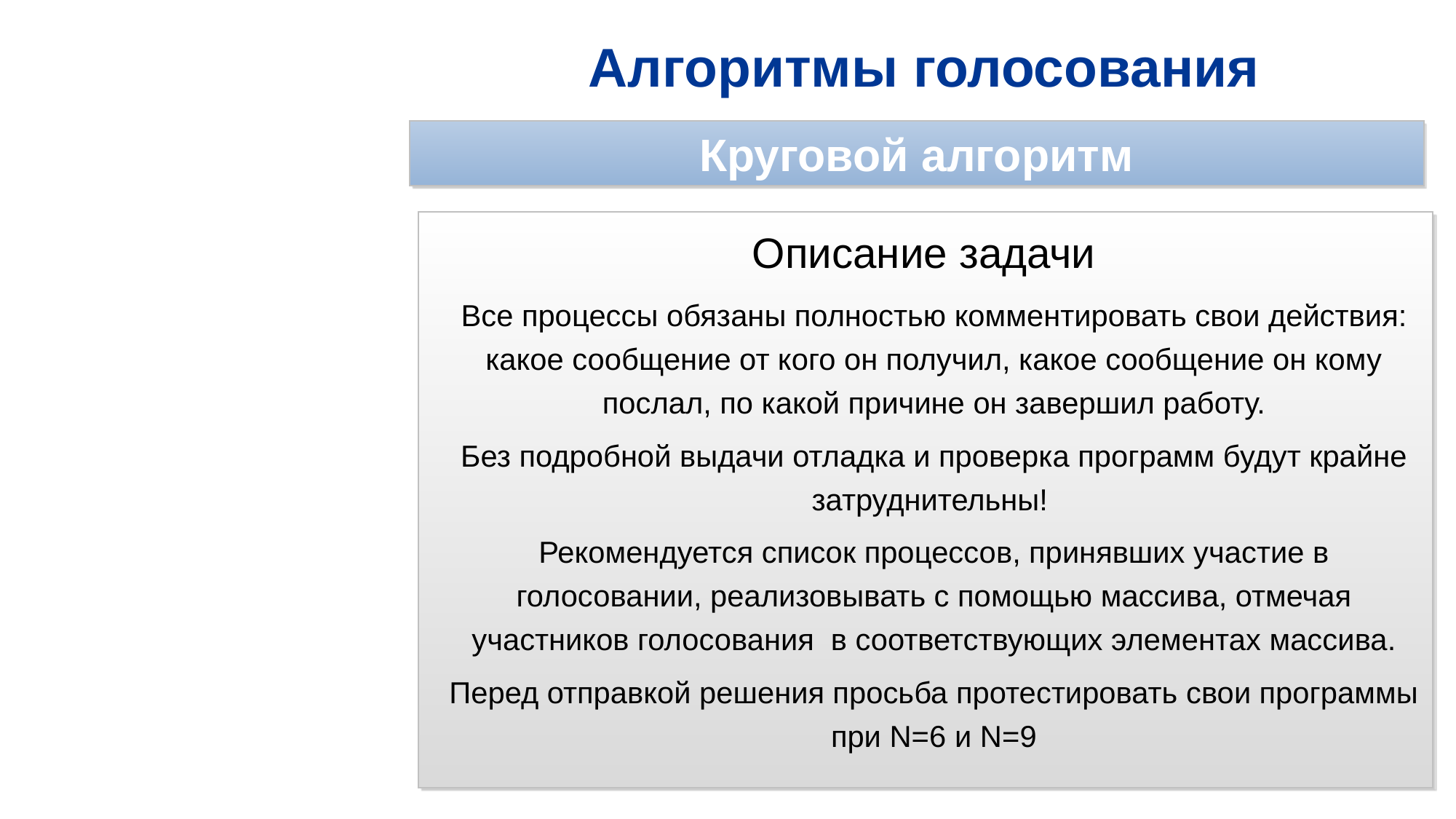

# Алгоритмы голосования
Круговой алгоритм

Описание задачи
Все процессы обязаны полностью комментировать свои действия: какое сообщение от кого он получил, какое сообщение он кому послал, по какой причине он завершил работу.
Без подробной выдачи отладка и проверка программ будут крайне затруднительны!
Рекомендуется список процессов, принявших участие в голосовании, реализовывать с помощью массива, отмечая участников голосования  в соответствующих элементах массива.
Перед отправкой решения просьба протестировать свои программы при N=6 и N=9